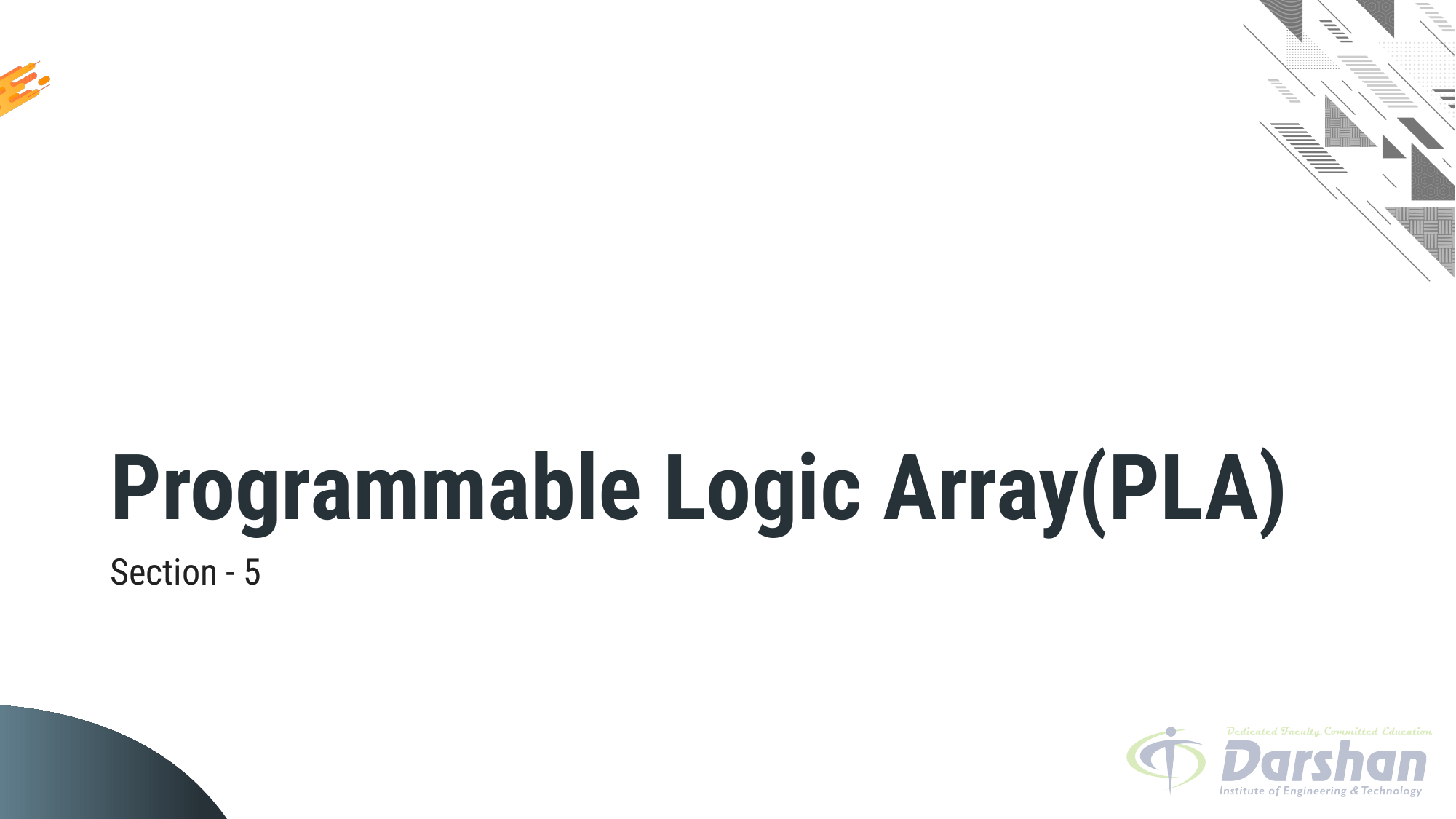

# Programmable Logic Array(PLA)
Section - 5